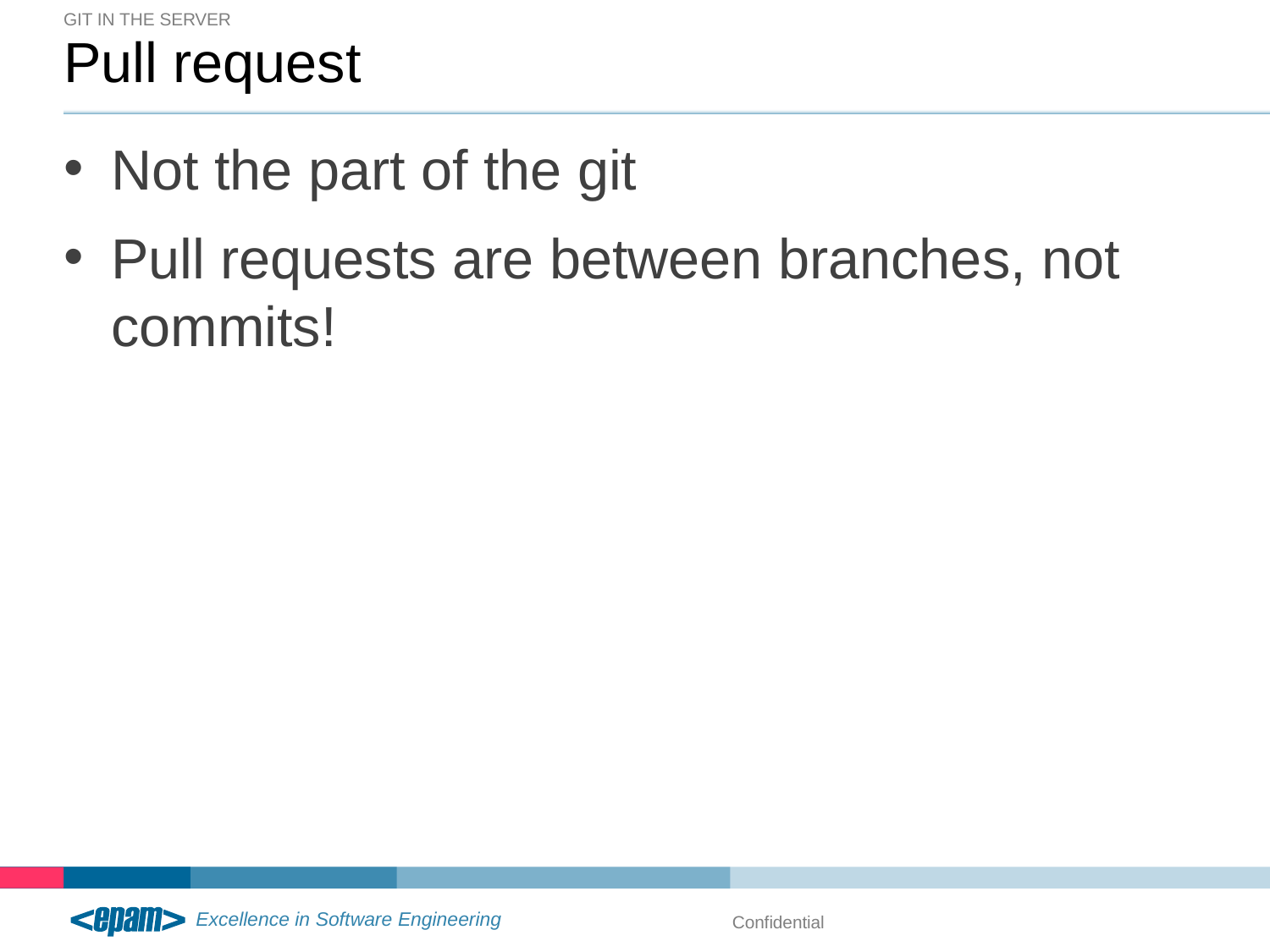

Git in the Server
# Pull request
Not the part of the git
Pull requests are between branches, not commits!

Confidential